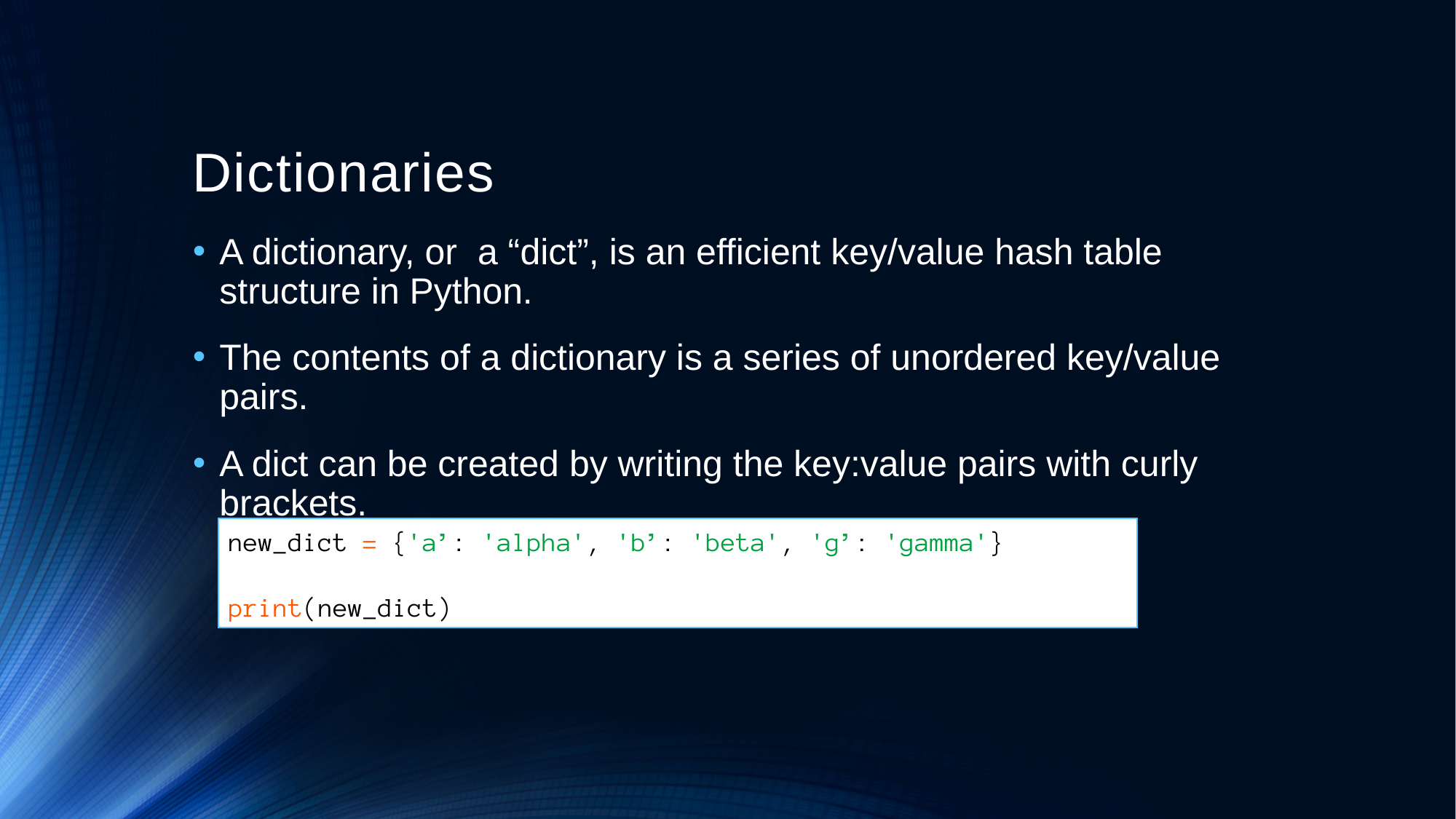

# Dictionaries
A dictionary, or  a “dict”, is an efficient key/value hash table structure in Python.
The contents of a dictionary is a series of unordered key/value pairs.
A dict can be created by writing the key:value pairs with curly brackets.
new_dict = {'a’: 'alpha', 'b’: 'beta', 'g’: 'gamma'}

print(new_dict)